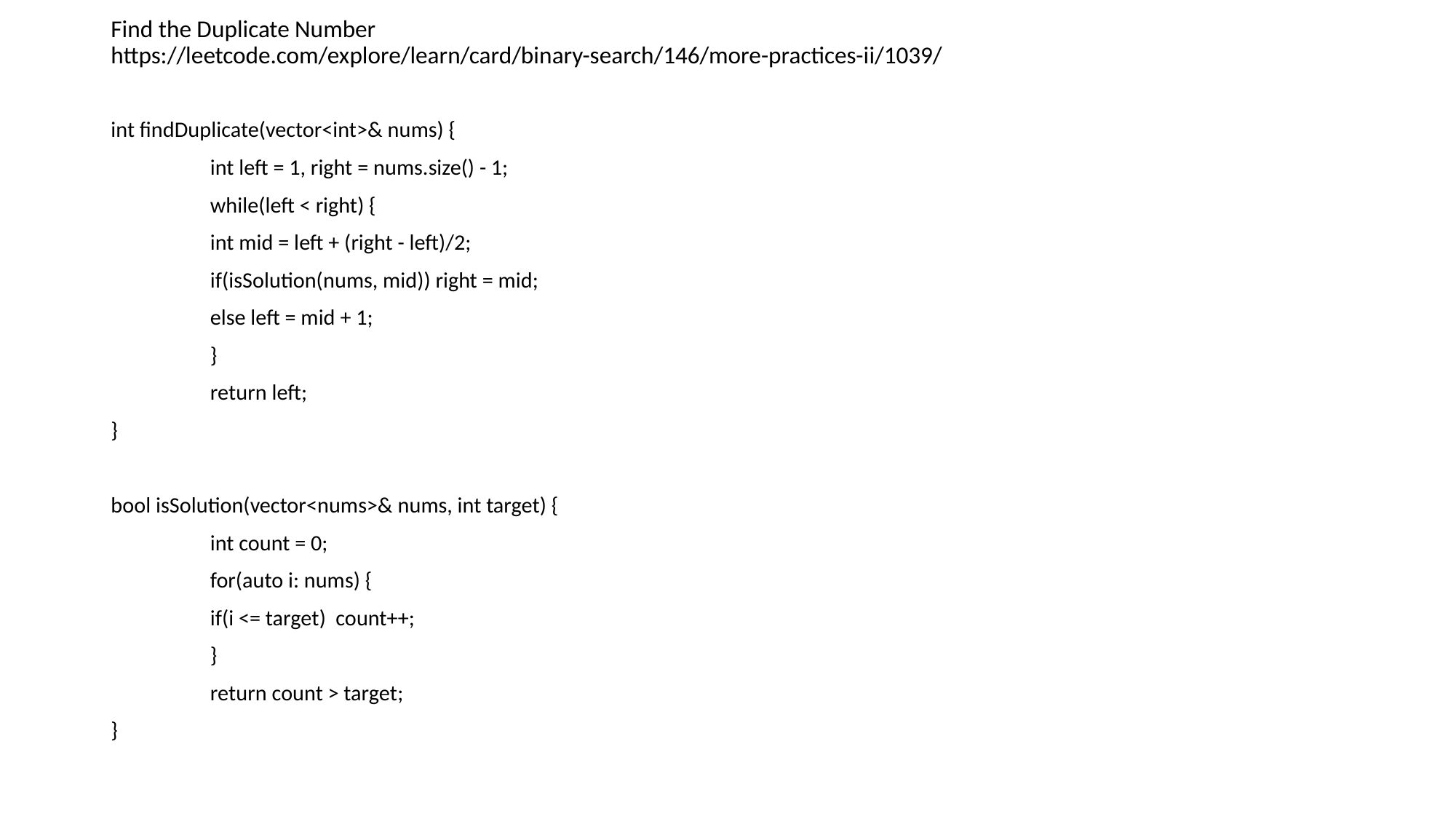

# Find the Duplicate Number https://leetcode.com/explore/learn/card/binary-search/146/more-practices-ii/1039/
int findDuplicate(vector<int>& nums) {
	int left = 1, right = nums.size() - 1;
	while(left < right) {
		int mid = left + (right - left)/2;
		if(isSolution(nums, mid)) right = mid;
		else left = mid + 1;
	}
	return left;
}

bool isSolution(vector<nums>& nums, int target) {
	int count = 0;
	for(auto i: nums) {
		if(i <= target)  count++;
	}
	return count > target;
}